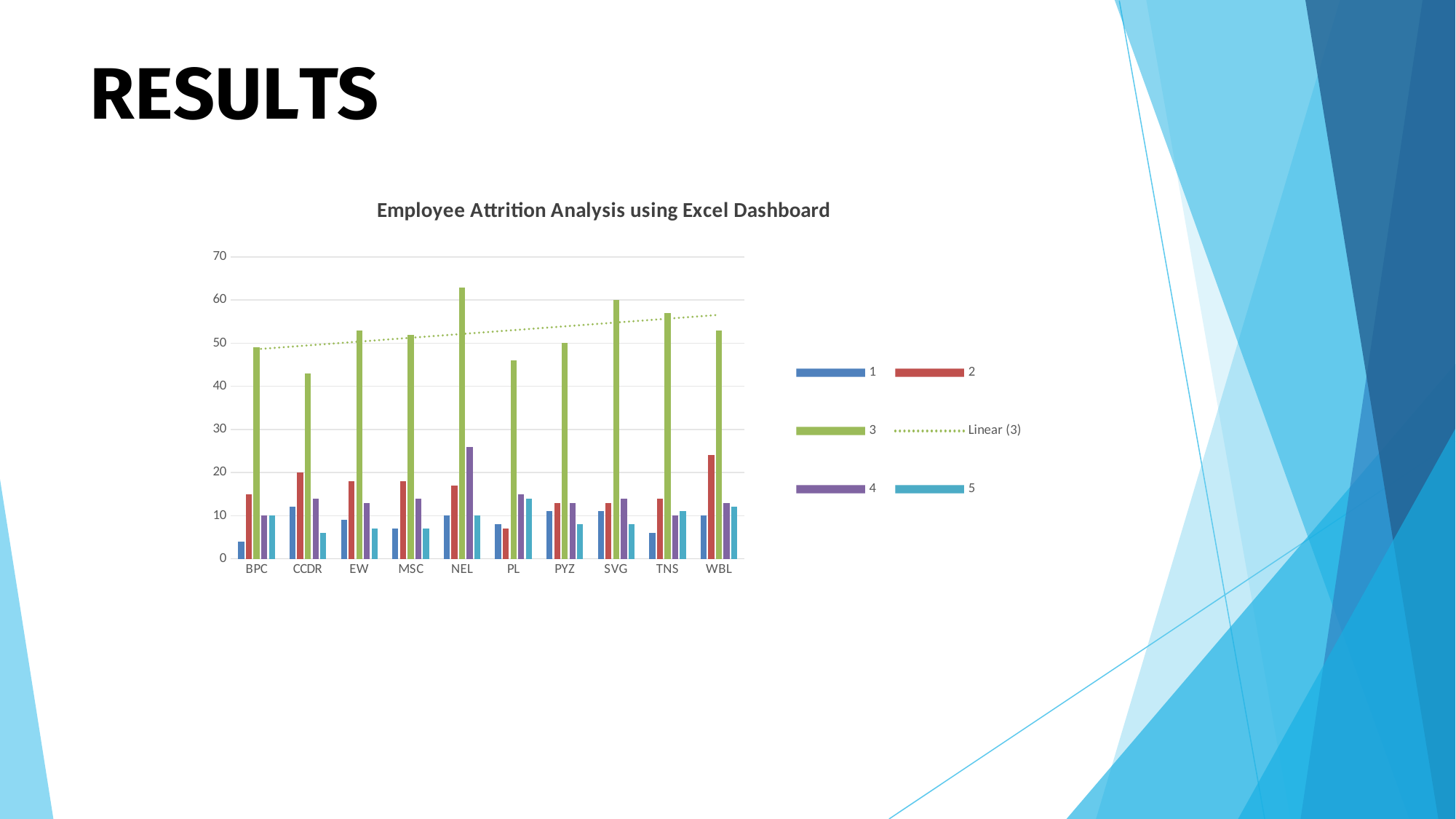

# RESULTS

### Chart: Employee Attrition Analysis using Excel Dashboard

| Category | 1 | 2 | 3 | 4 | 5 |
|---|---|---|---|---|---|
| BPC | 4.0 | 15.0 | 49.0 | 10.0 | 10.0 |
| CCDR | 12.0 | 20.0 | 43.0 | 14.0 | 6.0 |
| EW | 9.0 | 18.0 | 53.0 | 13.0 | 7.0 |
| MSC | 7.0 | 18.0 | 52.0 | 14.0 | 7.0 |
| NEL | 10.0 | 17.0 | 63.0 | 26.0 | 10.0 |
| PL | 8.0 | 7.0 | 46.0 | 15.0 | 14.0 |
| PYZ | 11.0 | 13.0 | 50.0 | 13.0 | 8.0 |
| SVG | 11.0 | 13.0 | 60.0 | 14.0 | 8.0 |
| TNS | 6.0 | 14.0 | 57.0 | 10.0 | 11.0 |
| WBL | 10.0 | 24.0 | 53.0 | 13.0 | 12.0 |